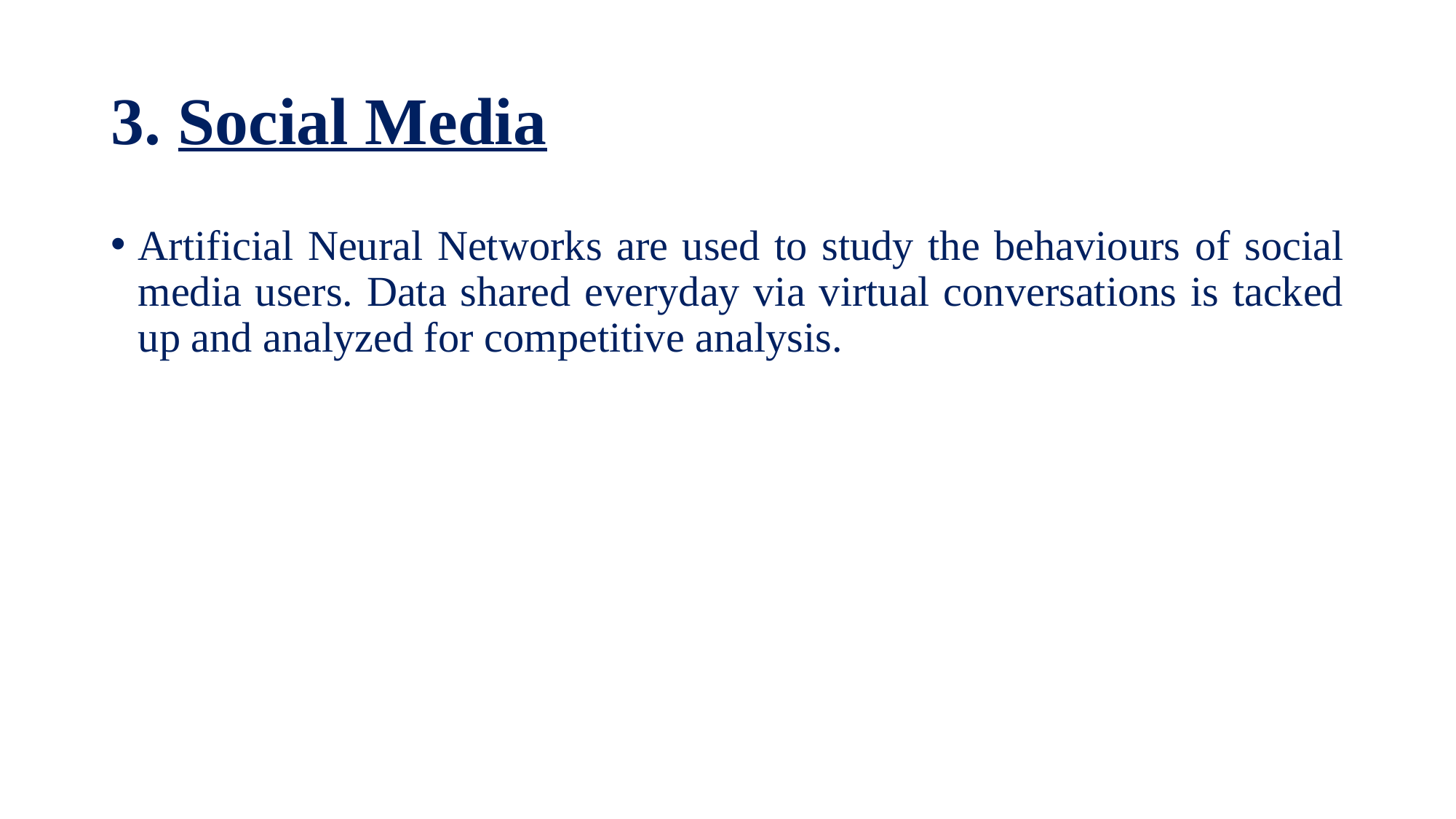

# 3. Social Media
Artificial Neural Networks are used to study the behaviours of social media users. Data shared everyday via virtual conversations is tacked up and analyzed for competitive analysis.